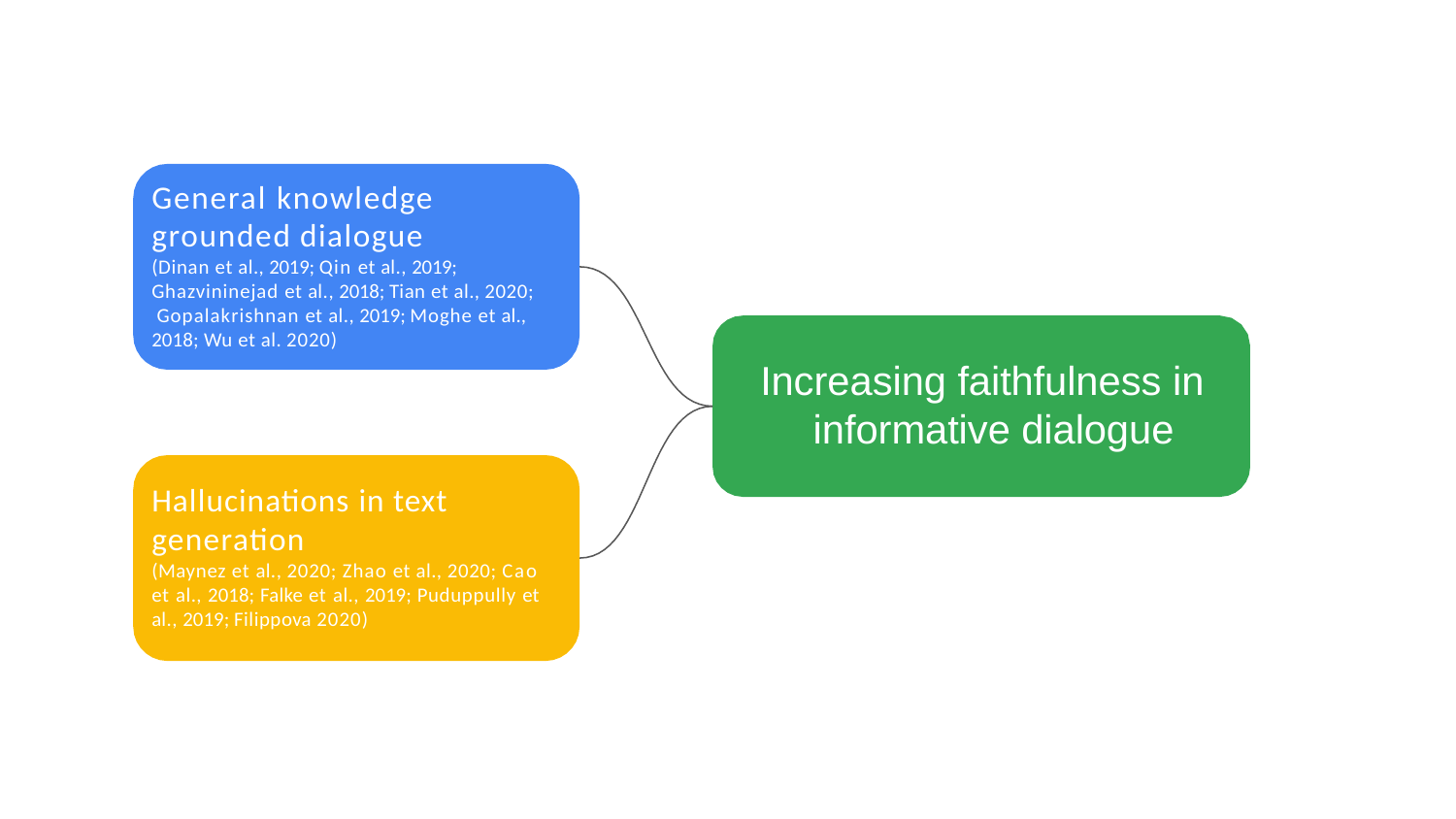

# General knowledge  grounded dialogue
(Dinan et al., 2019; Qin et al., 2019;  Ghazvininejad et al., 2018; Tian et al., 2020;  Gopalakrishnan et al., 2019; Moghe et al.,  2018; Wu et al. 2020)

Increasing faithfulness in  informative dialogue
Hallucinations in text  generation
(Maynez et al., 2020; Zhao et al., 2020; Cao  et al., 2018; Falke et al., 2019; Puduppully et  al., 2019; Filippova 2020)